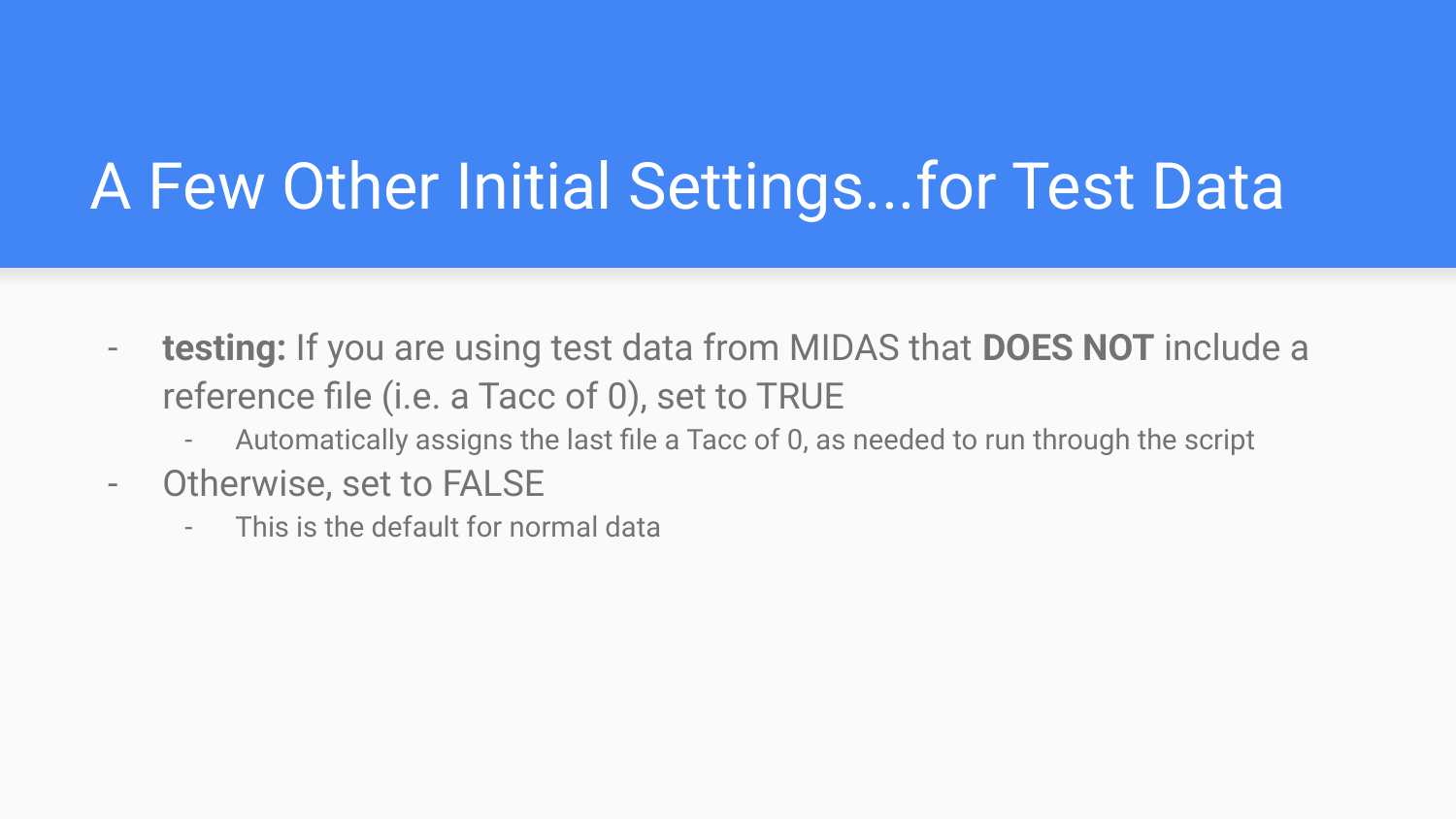

# A Few Other Initial Settings...for Test Data
testing: If you are using test data from MIDAS that DOES NOT include a reference file (i.e. a Tacc of 0), set to TRUE
Automatically assigns the last file a Tacc of 0, as needed to run through the script
Otherwise, set to FALSE
This is the default for normal data